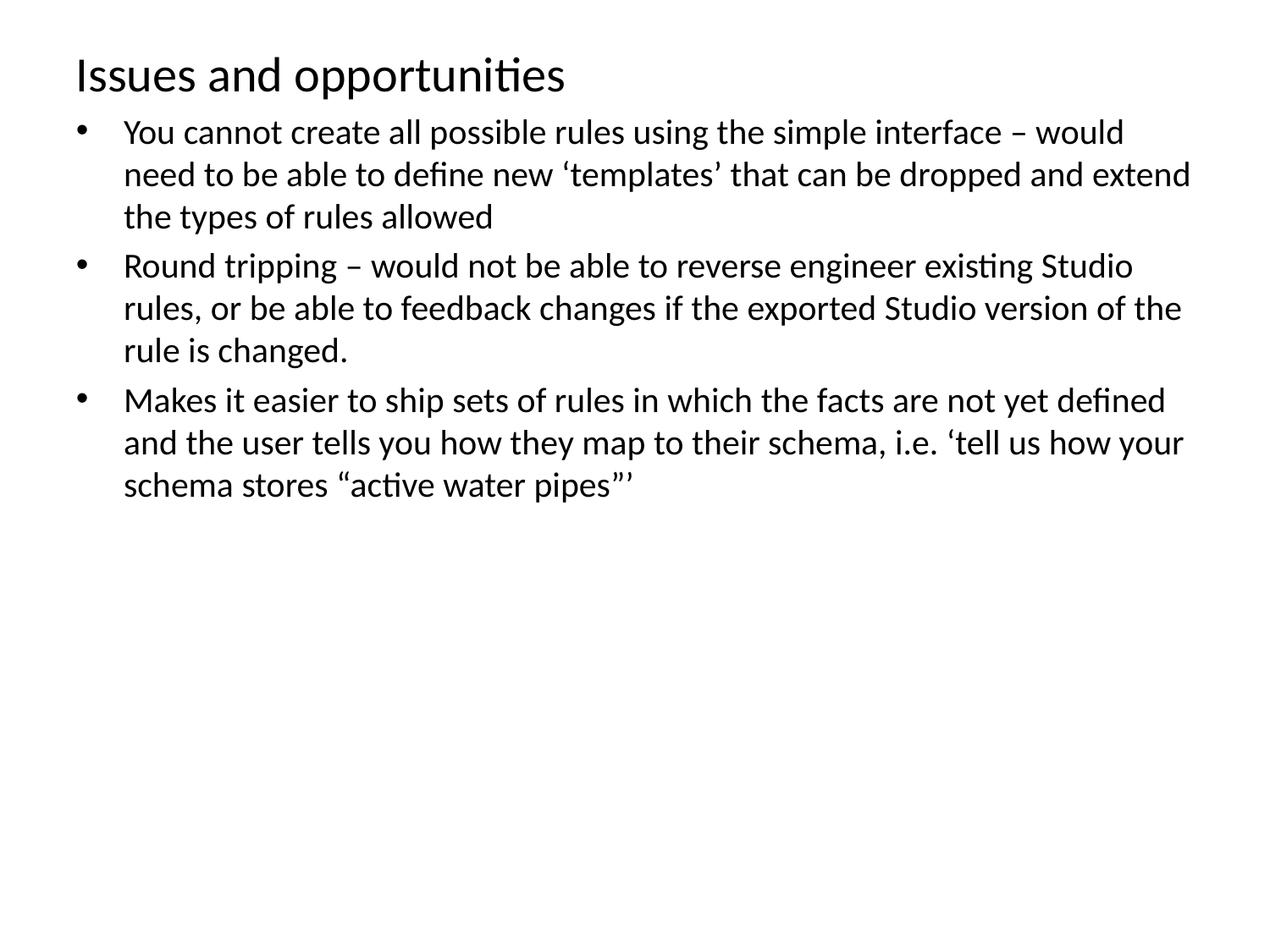

Issues and opportunities
You cannot create all possible rules using the simple interface – would need to be able to define new ‘templates’ that can be dropped and extend the types of rules allowed
Round tripping – would not be able to reverse engineer existing Studio rules, or be able to feedback changes if the exported Studio version of the rule is changed.
Makes it easier to ship sets of rules in which the facts are not yet defined and the user tells you how they map to their schema, i.e. ‘tell us how your schema stores “active water pipes”’